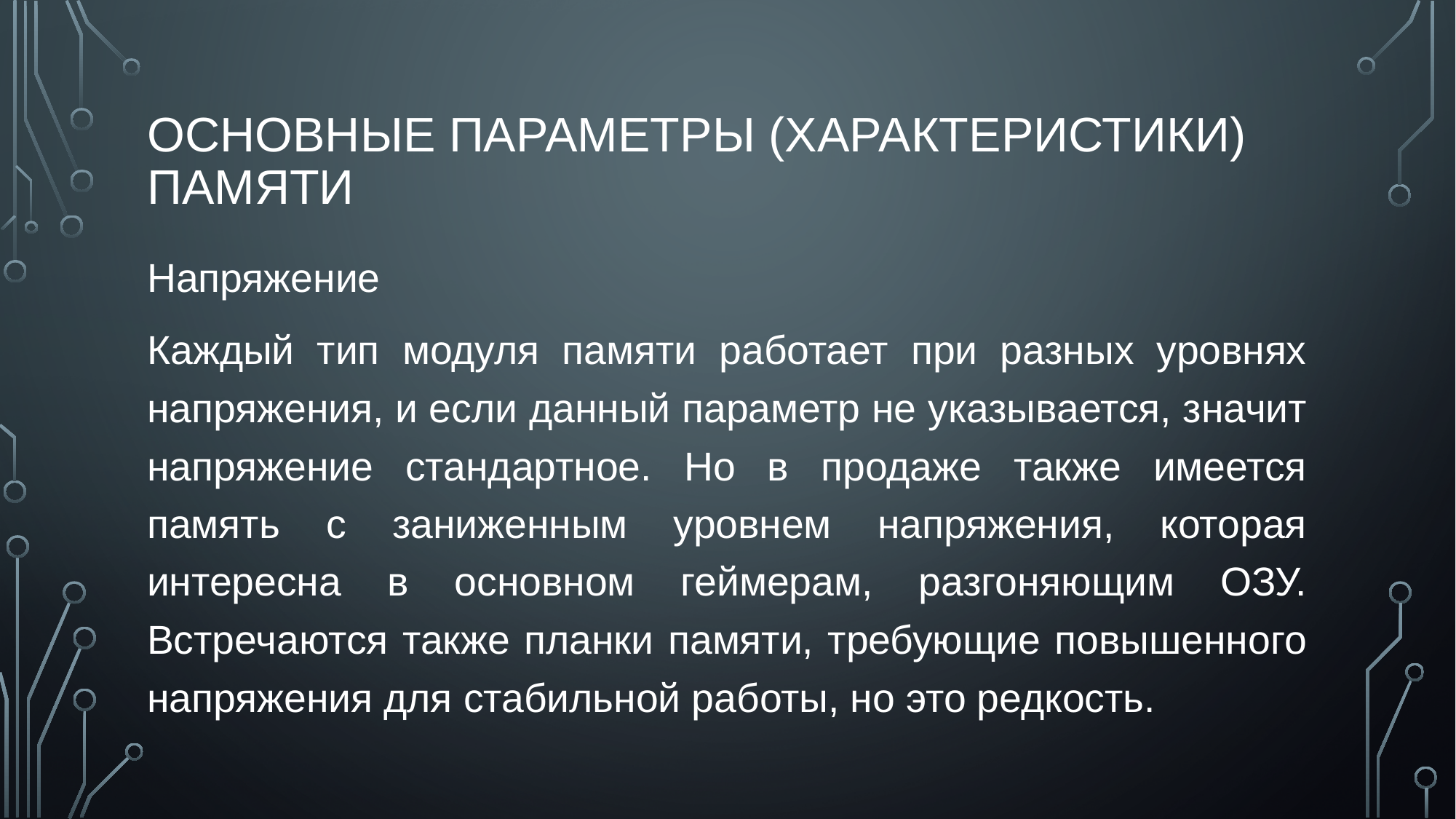

# Основные параметры (характеристики) памяти
Напряжение
Каждый тип модуля памяти работает при разных уровнях напряжения, и если данный параметр не указывается, значит напряжение стандартное. Но в продаже также имеется память с заниженным уровнем напряжения, которая интересна в основном геймерам, разгоняющим ОЗУ. Встречаются также планки памяти, требующие повышенного напряжения для стабильной работы, но это редкость.